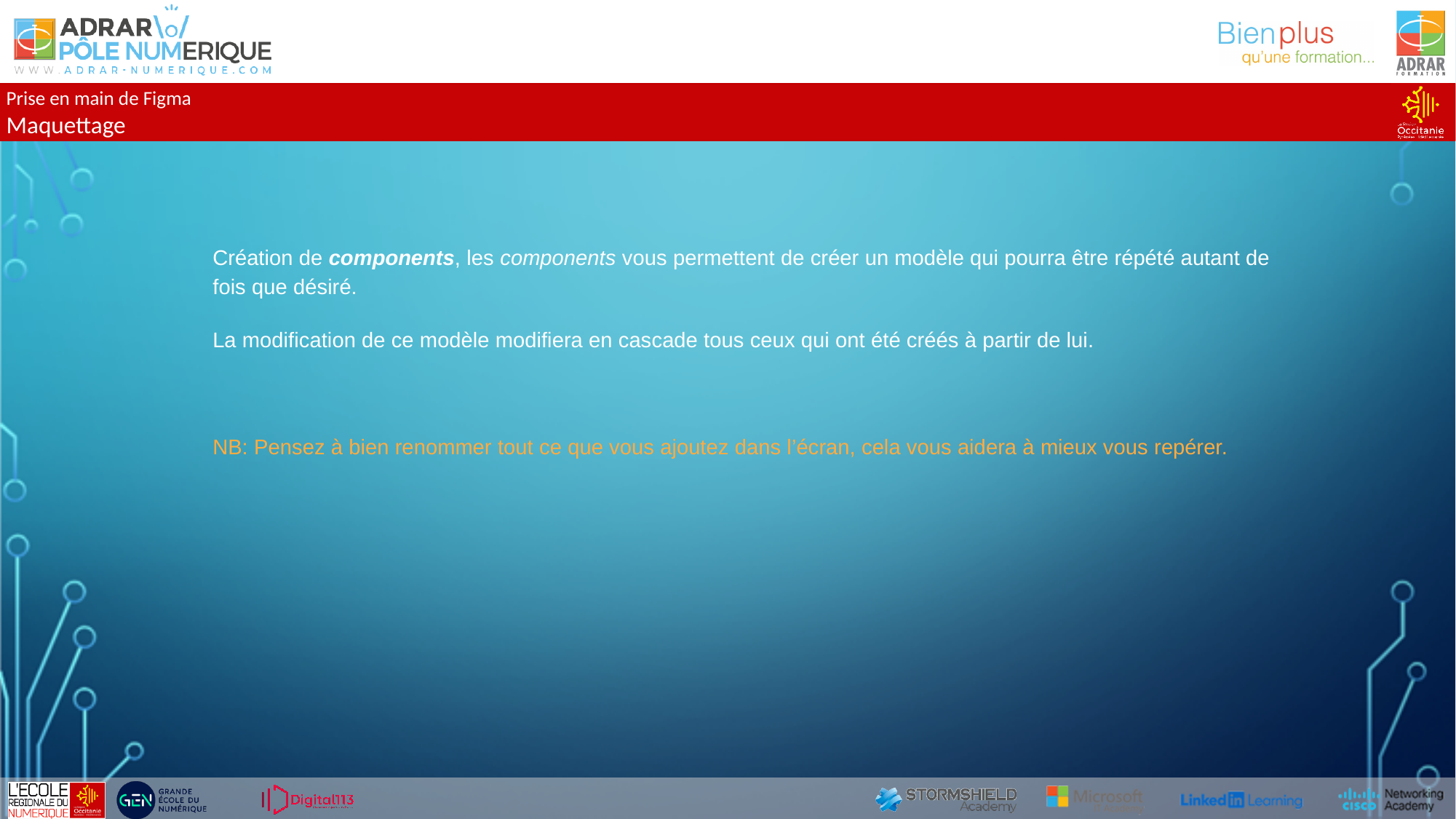

Prise en main de Figma
Maquettage
Création de components, les components vous permettent de créer un modèle qui pourra être répété autant de fois que désiré.
La modification de ce modèle modifiera en cascade tous ceux qui ont été créés à partir de lui.

NB: Pensez à bien renommer tout ce que vous ajoutez dans l’écran, cela vous aidera à mieux vous repérer.